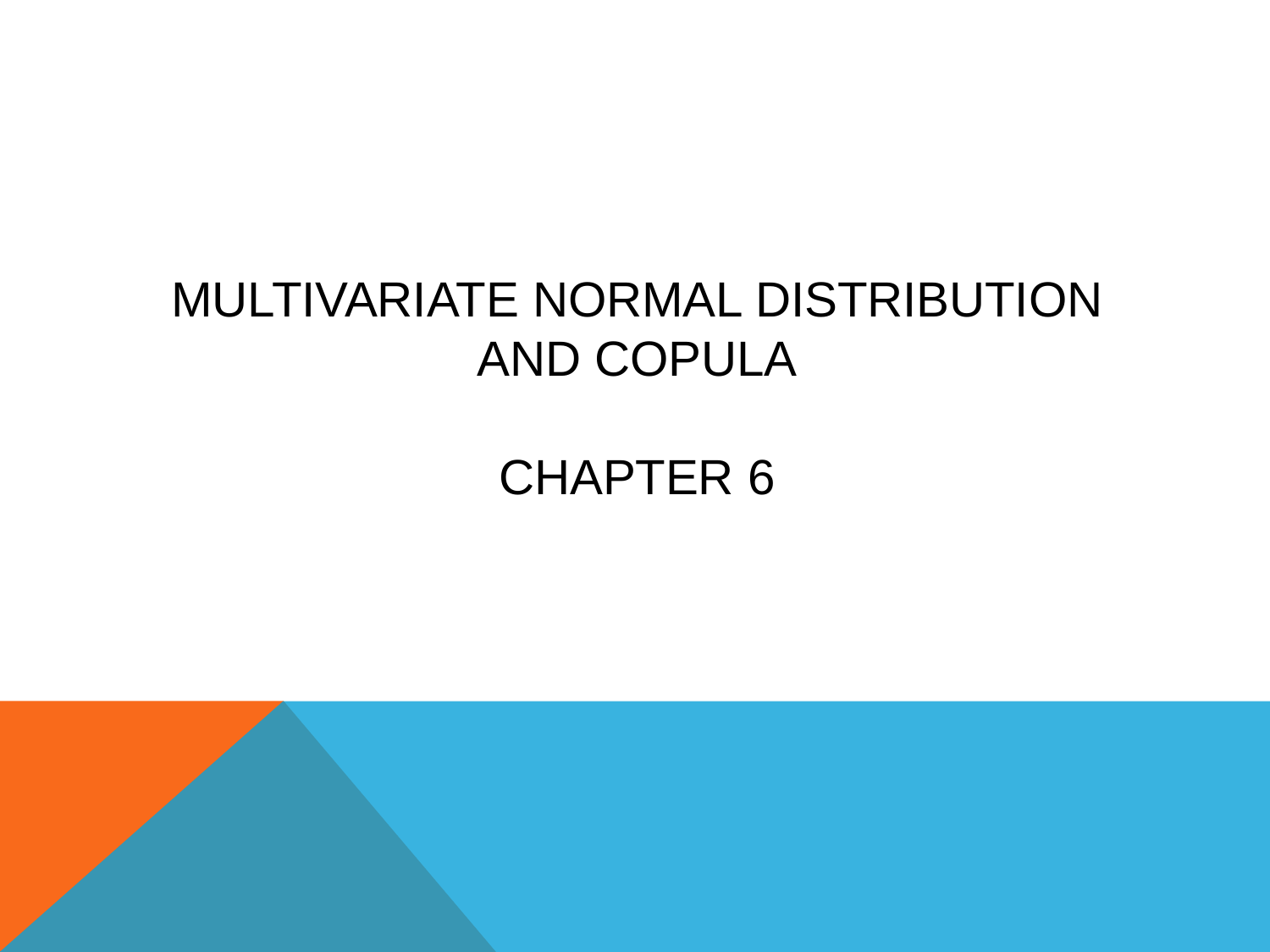

# Multivariate Normal Distribution and Copula Chapter 6